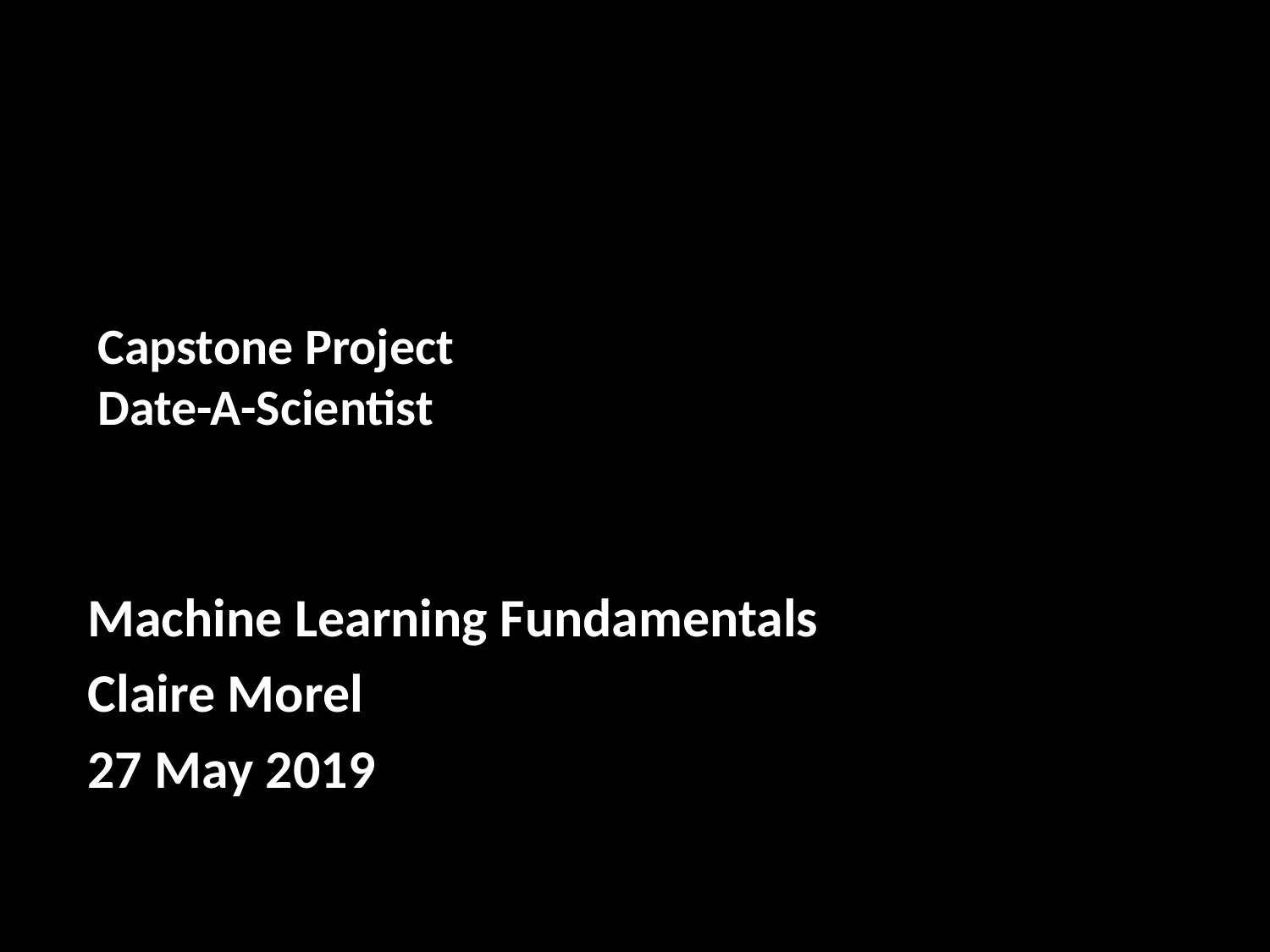

# Capstone Project Date-A-Scientist
Machine Learning Fundamentals
Claire Morel
27 May 2019